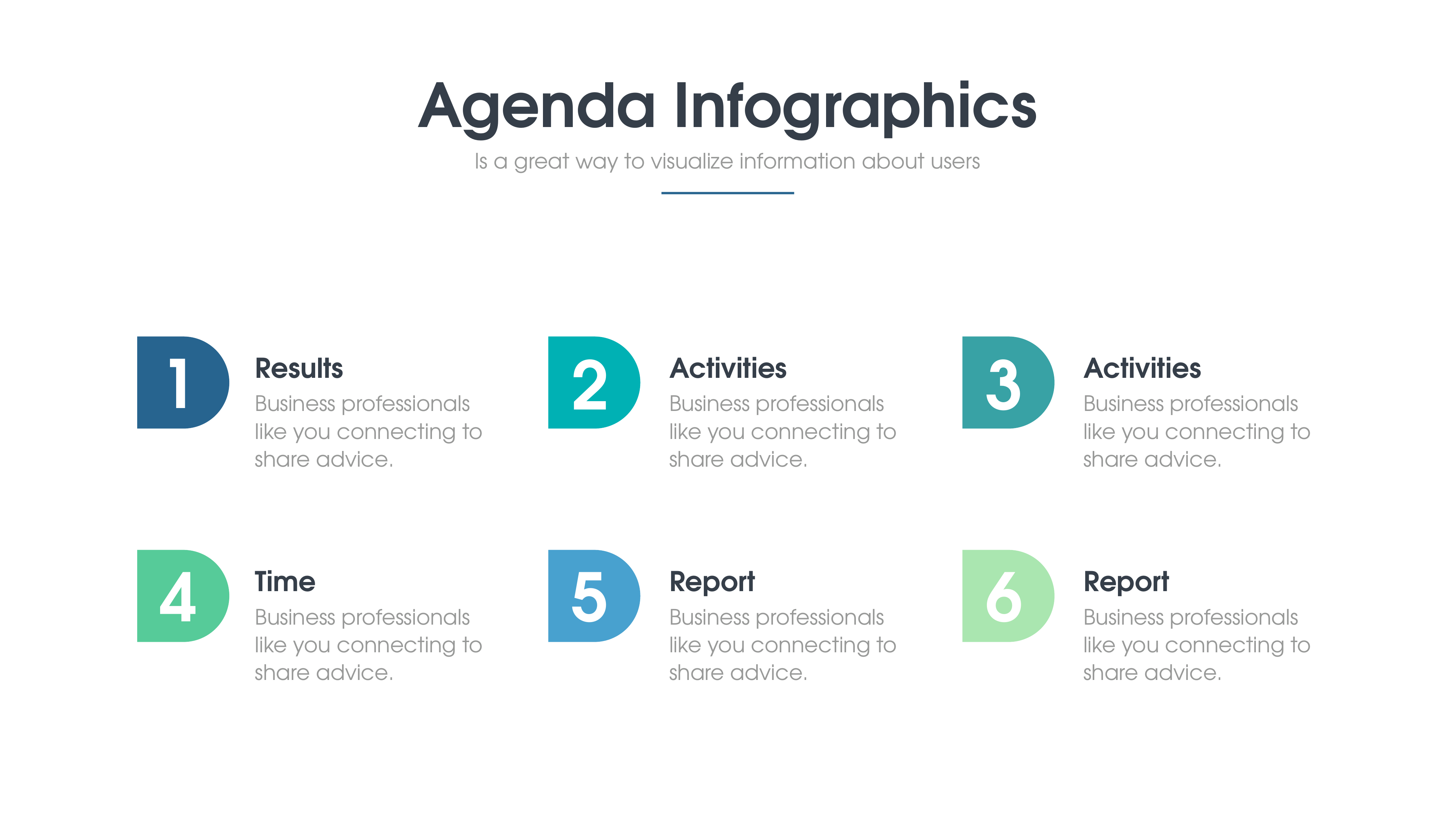

Agenda Infographics
Is a great way to visualize information about users

1
2
3
Results
Activities
Activities
Business professionals like you connecting to share advice.
Business professionals like you connecting to share advice.
Business professionals like you connecting to share advice.

4
5
6
Time
Report
Report
Business professionals like you connecting to share advice.
Business professionals like you connecting to share advice.
Business professionals like you connecting to share advice.